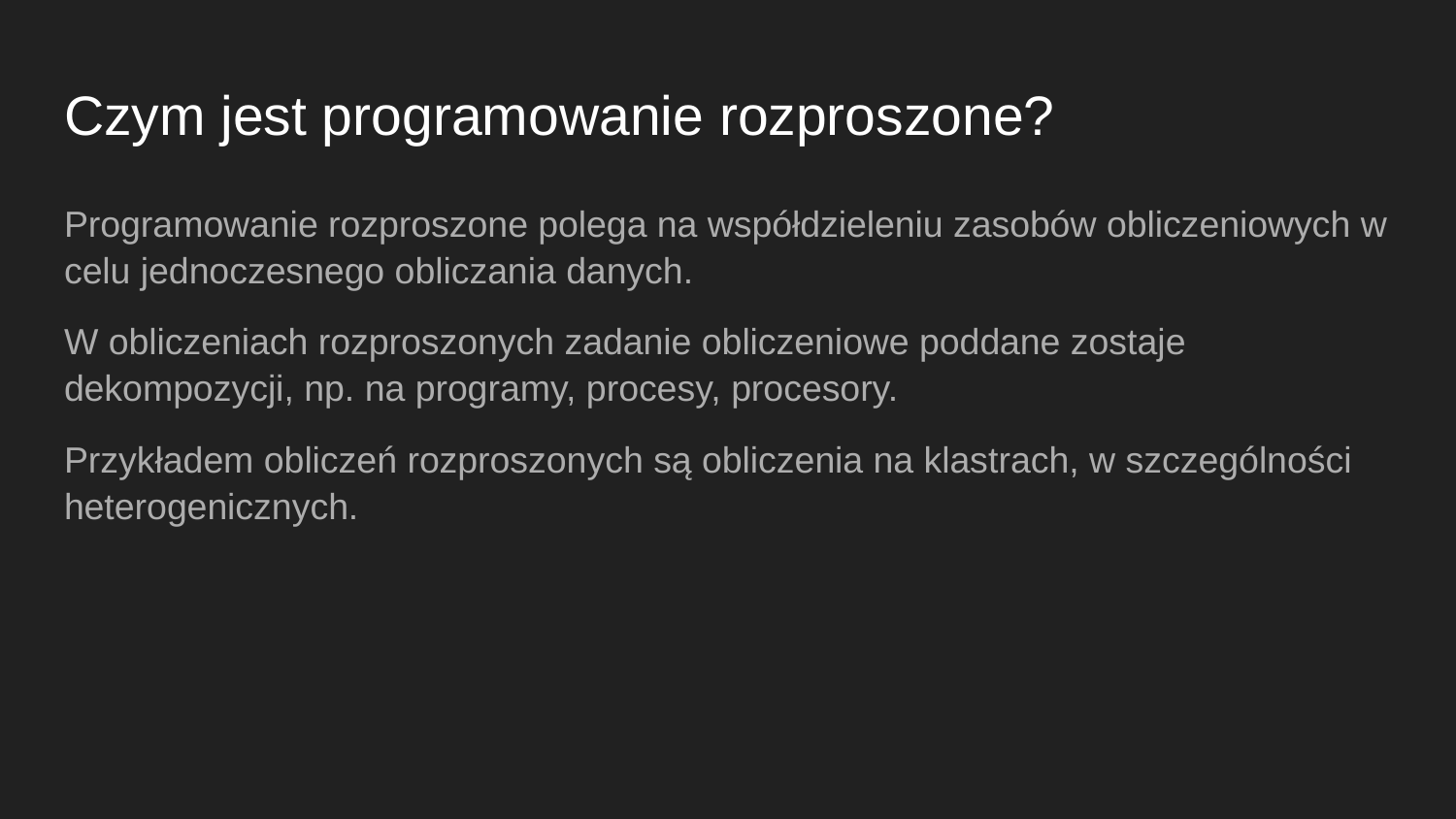

# Czym jest programowanie rozproszone?
Programowanie rozproszone polega na współdzieleniu zasobów obliczeniowych w celu jednoczesnego obliczania danych.
W obliczeniach rozproszonych zadanie obliczeniowe poddane zostaje dekompozycji, np. na programy, procesy, procesory.
Przykładem obliczeń rozproszonych są obliczenia na klastrach, w szczególności heterogenicznych.